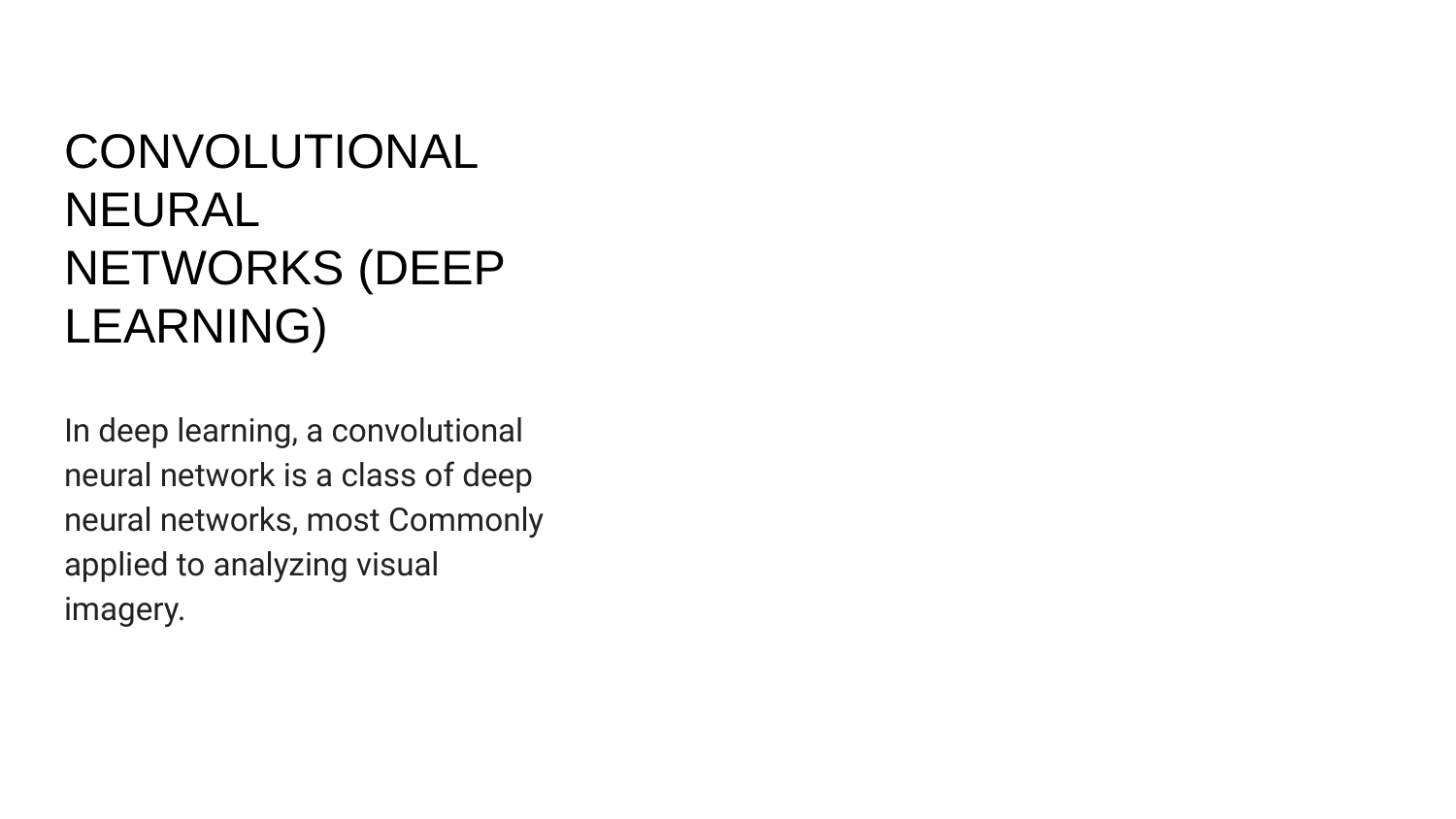

# CONVOLUTIONAL NEURAL NETWORKS (DEEP LEARNING)
In deep learning, a convolutional neural network is a class of deep neural networks, most Commonly applied to analyzing visual imagery.